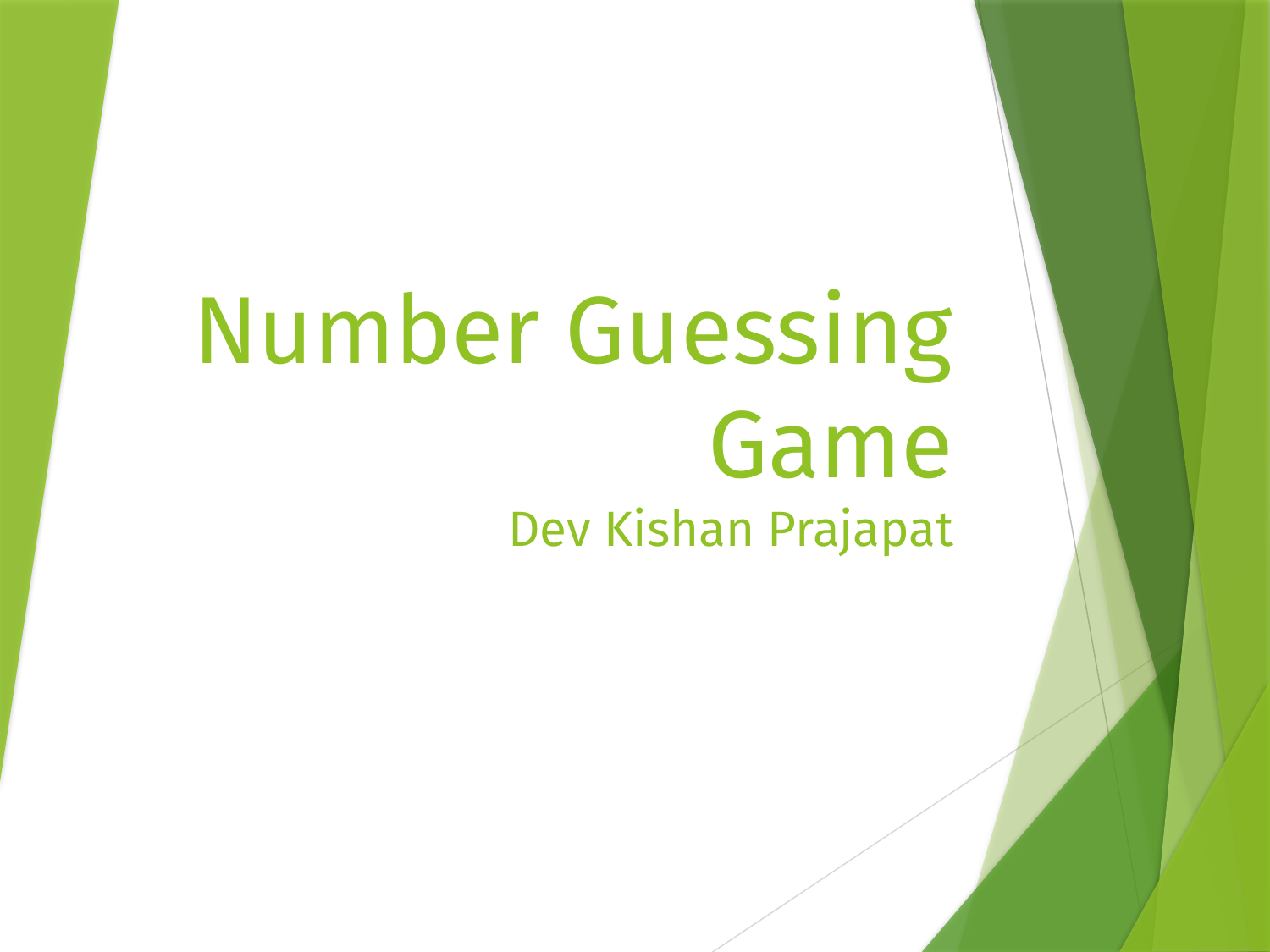

# Number Guessing Game Dev Kishan Prajapat